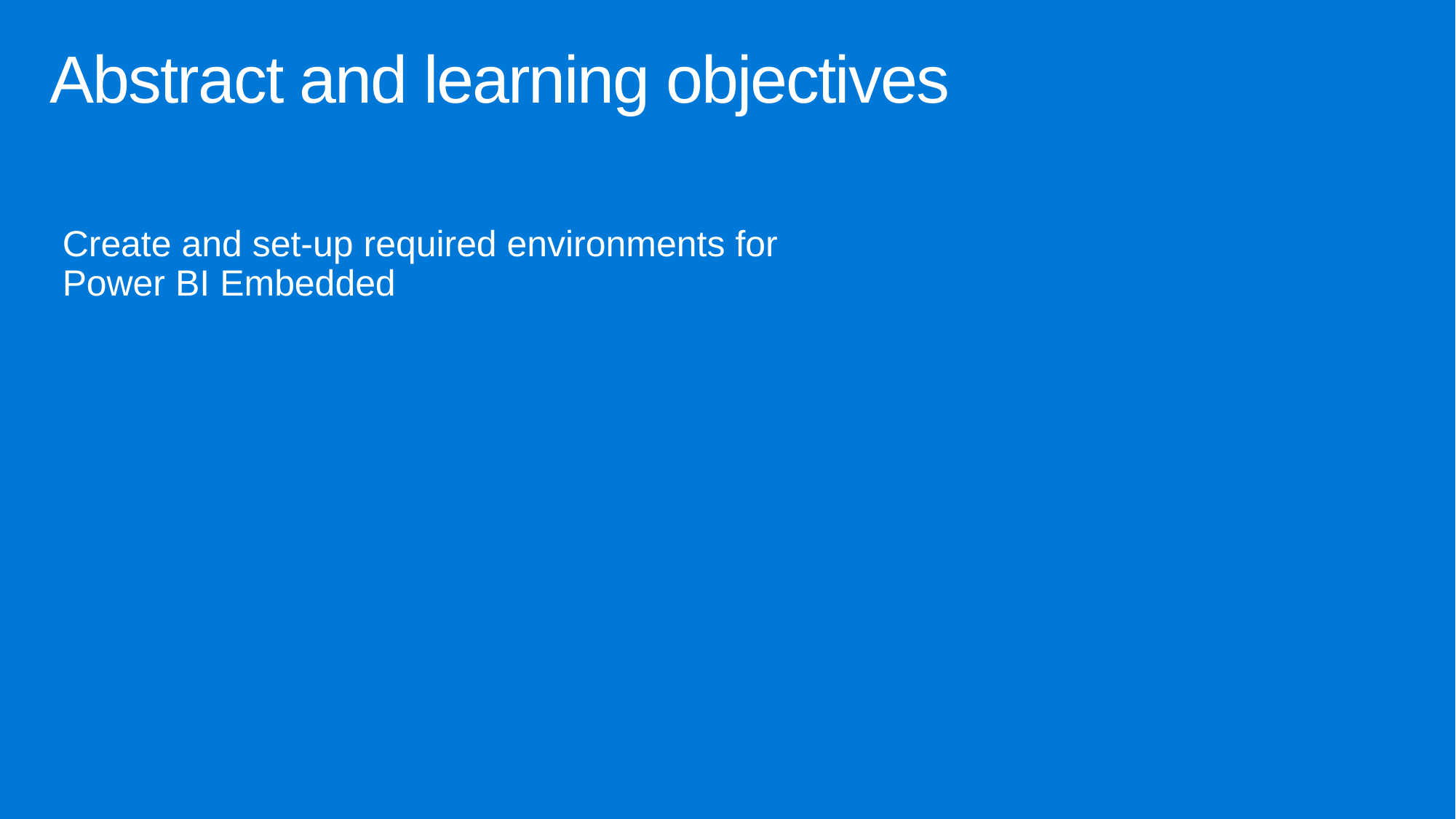

# Abstract and learning objectives
Create and set-up required environments for Power BI Embedded